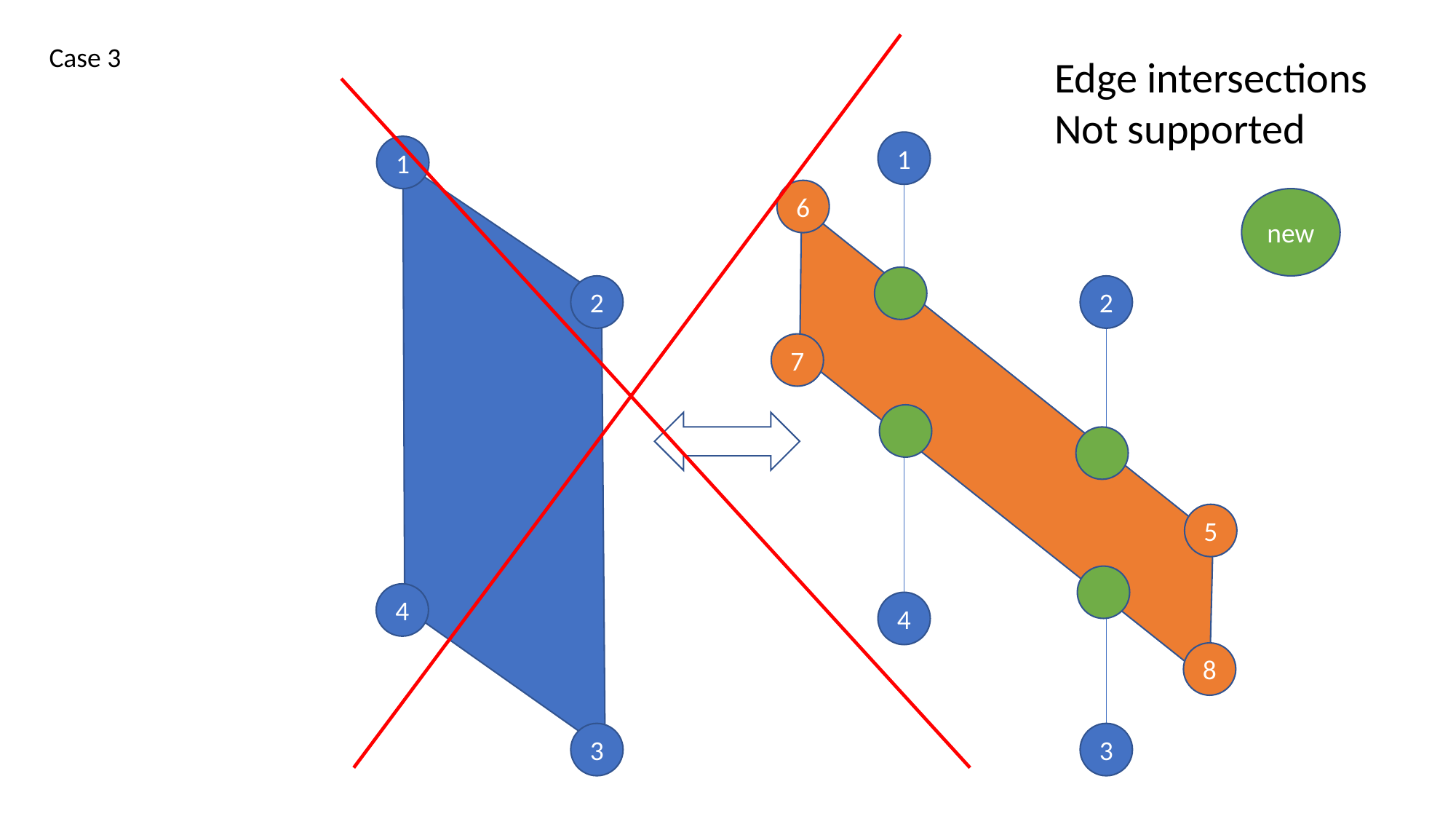

Case 3
Edge intersections
Not supported
1
1

6
new

2
2
7

5

4
4
8
3
3